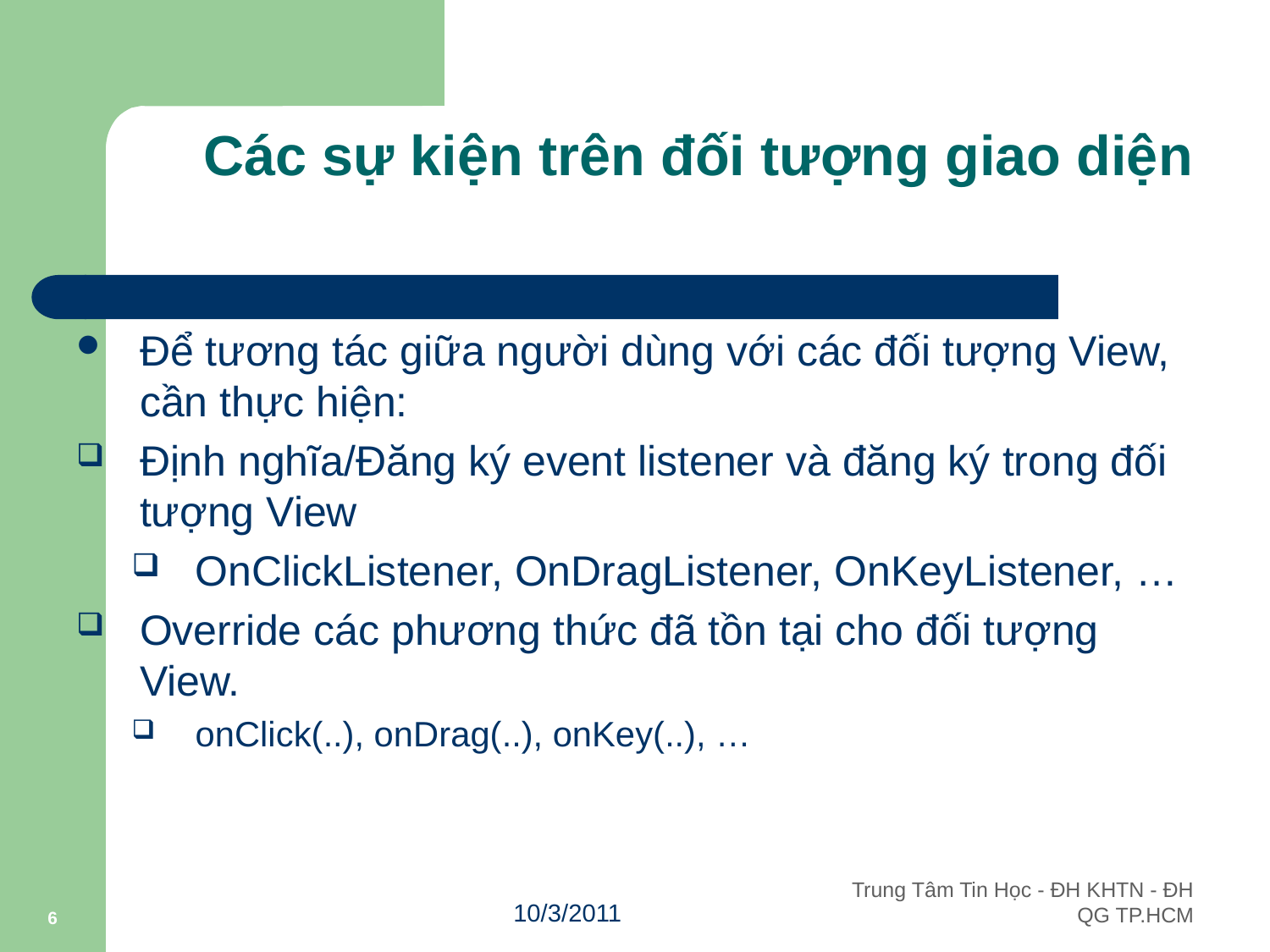

# Các sự kiện trên đối tượng giao diện
Để tương tác giữa người dùng với các đối tượng View, cần thực hiện:
Định nghĩa/Đăng ký event listener và đăng ký trong đối tượng View
OnClickListener, OnDragListener, OnKeyListener, …
Override các phương thức đã tồn tại cho đối tượng View.
onClick(..), onDrag(..), onKey(..), …
6
10/3/2011
Trung Tâm Tin Học - ĐH KHTN - ĐH QG TP.HCM